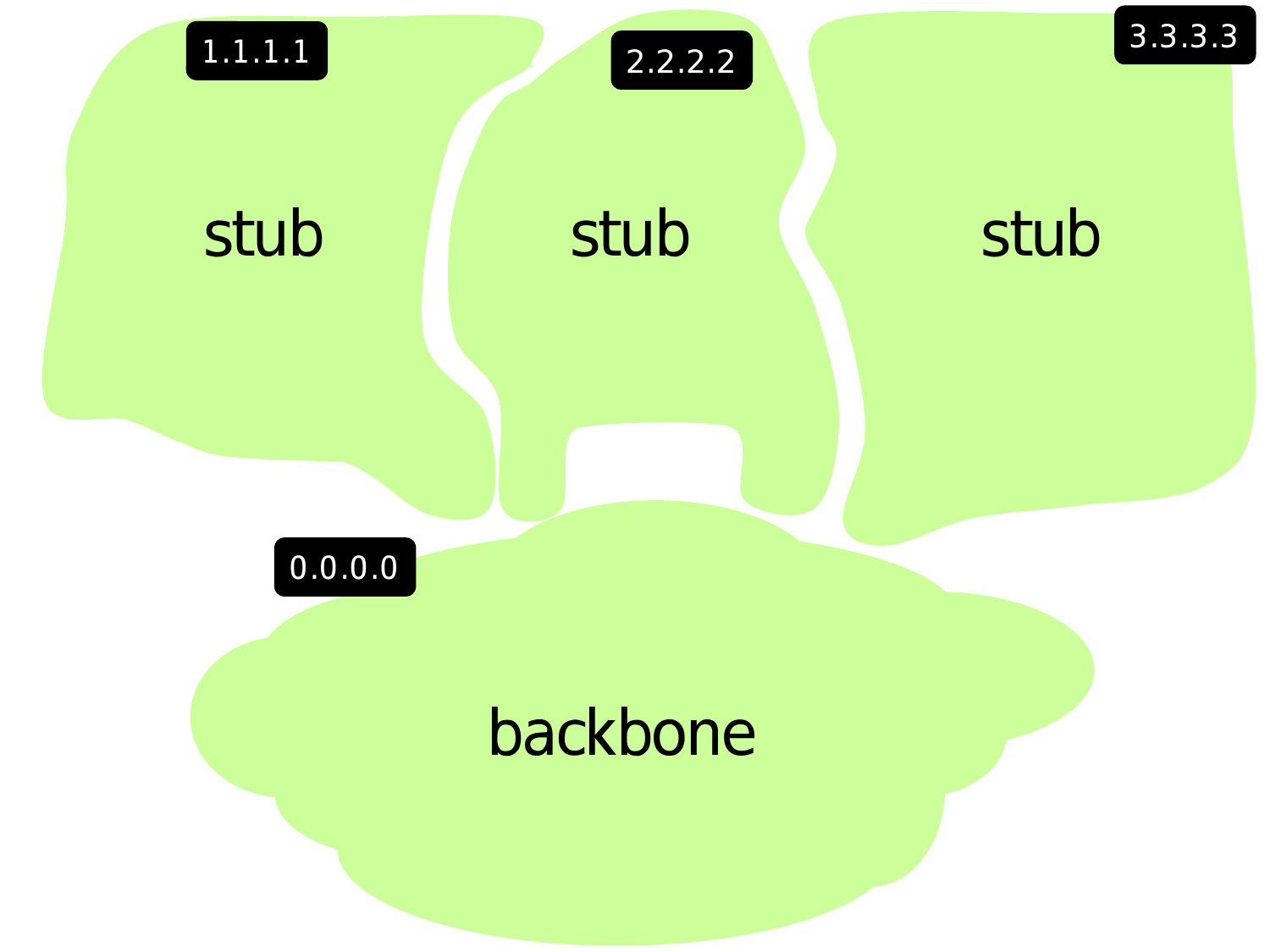

3.3.3.3

1.1.1.1
2.2.2.2
stub
stub
stub

0.0.0.0
backbone
kathara – [ labs: ospf_frr ]
kathara – [ labs: ospf ]
last update: Oct 2021
last update: Nov 2018